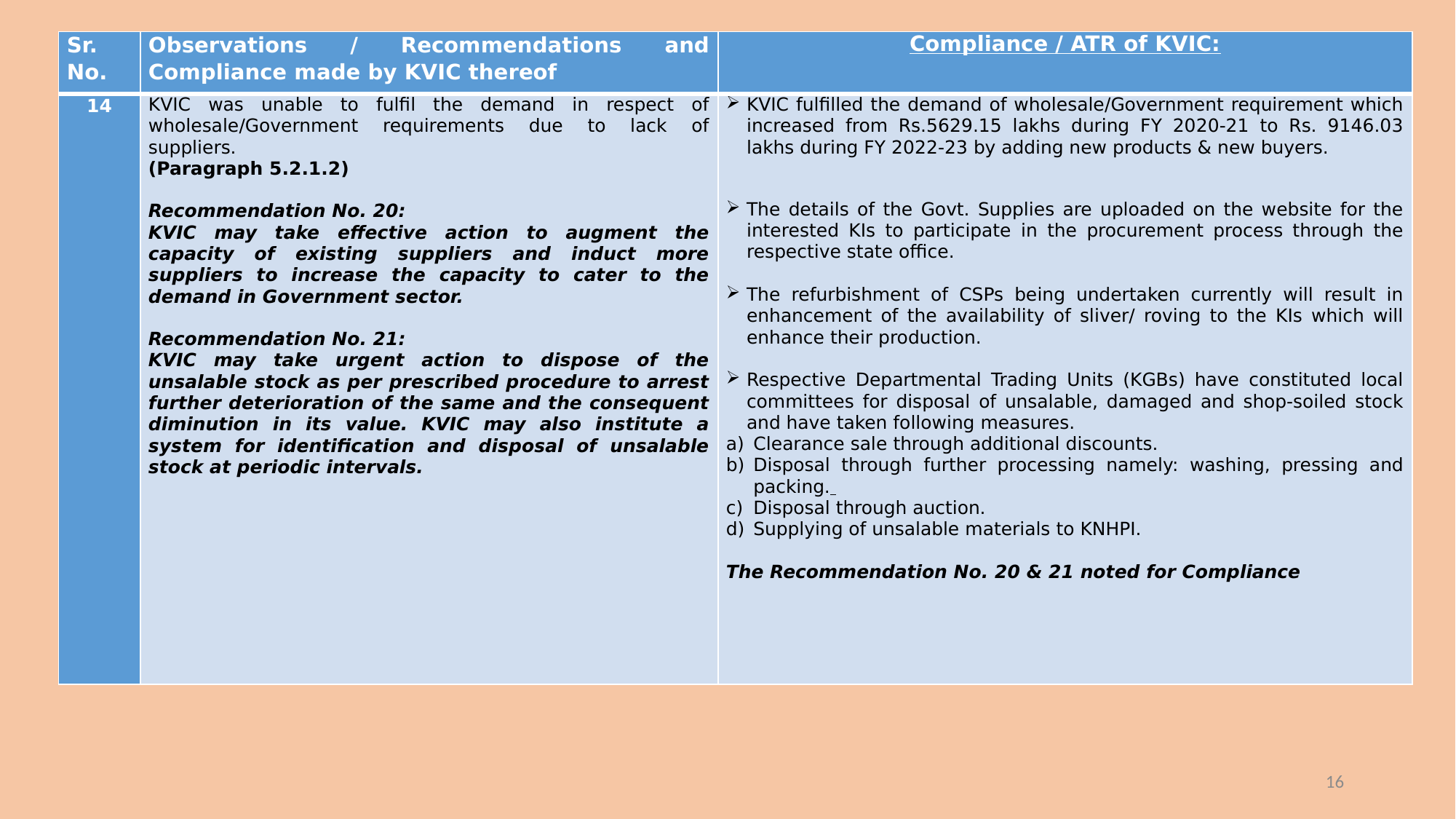

| Sr. No. | Observations / Recommendations and Compliance made by KVIC thereof | Compliance / ATR of KVIC: |
| --- | --- | --- |
| 14 | KVIC was unable to fulfil the demand in respect of wholesale/Government requirements due to lack of suppliers. (Paragraph 5.2.1.2)   Recommendation No. 20: KVIC may take effective action to augment the capacity of existing suppliers and induct more suppliers to increase the capacity to cater to the demand in Government sector.   Recommendation No. 21: KVIC may take urgent action to dispose of the unsalable stock as per prescribed procedure to arrest further deterioration of the same and the consequent diminution in its value. KVIC may also institute a system for identification and disposal of unsalable stock at periodic intervals. | KVIC fulfilled the demand of wholesale/Government requirement which increased from Rs.5629.15 lakhs during FY 2020-21 to Rs. 9146.03 lakhs during FY 2022-23 by adding new products & new buyers. The details of the Govt. Supplies are uploaded on the website for the interested KIs to participate in the procurement process through the respective state office. The refurbishment of CSPs being undertaken currently will result in enhancement of the availability of sliver/ roving to the KIs which will enhance their production.   Respective Departmental Trading Units (KGBs) have constituted local committees for disposal of unsalable, damaged and shop-soiled stock and have taken following measures. Clearance sale through additional discounts. Disposal through further processing namely: washing, pressing and packing. Disposal through auction. Supplying of unsalable materials to KNHPI.   The Recommendation No. 20 & 21 noted for Compliance |
16